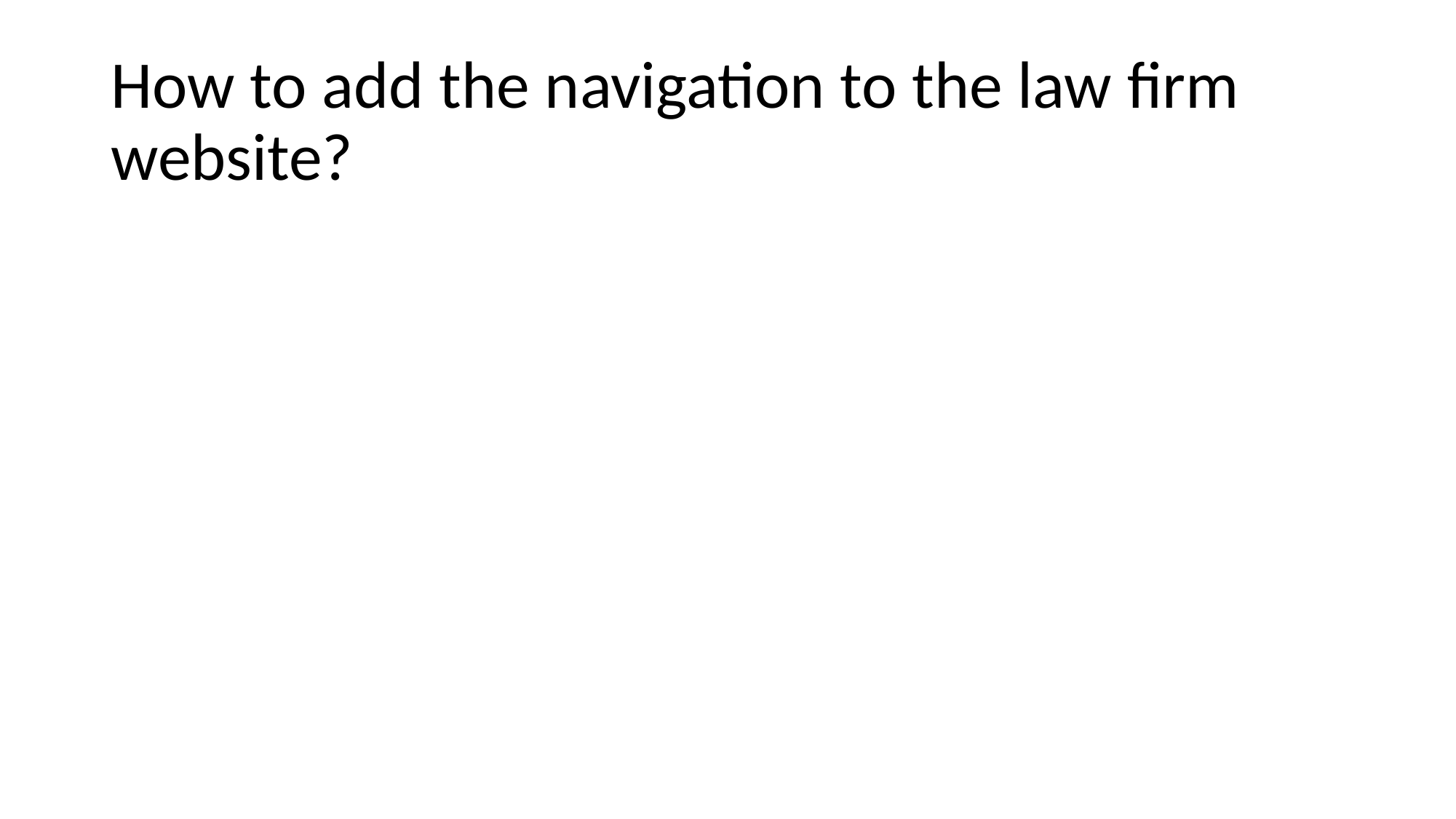

# How to add the navigation to the law firm website?